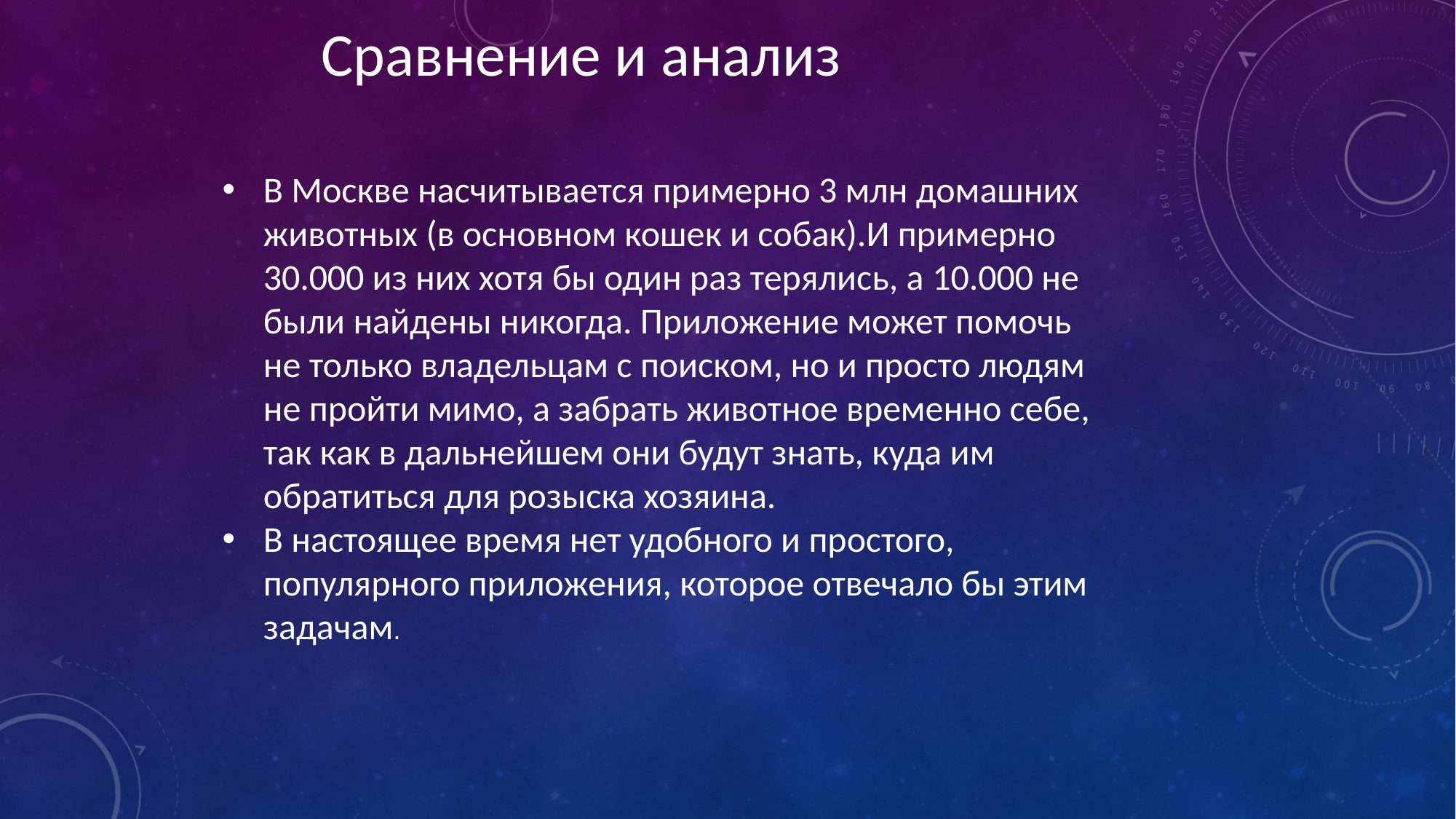

Сравнение и анализ
В Москве насчитывается примерно 3 млн домашних животных (в основном кошек и собак).И примерно 30.000 из них хотя бы один раз терялись, а 10.000 не были найдены никогда. Приложение может помочь не только владельцам с поиском, но и просто людям не пройти мимо, а забрать животное временно себе, так как в дальнейшем они будут знать, куда им обратиться для розыска хозяина.
В настоящее время нет удобного и простого, популярного приложения, которое отвечало бы этим задачам.